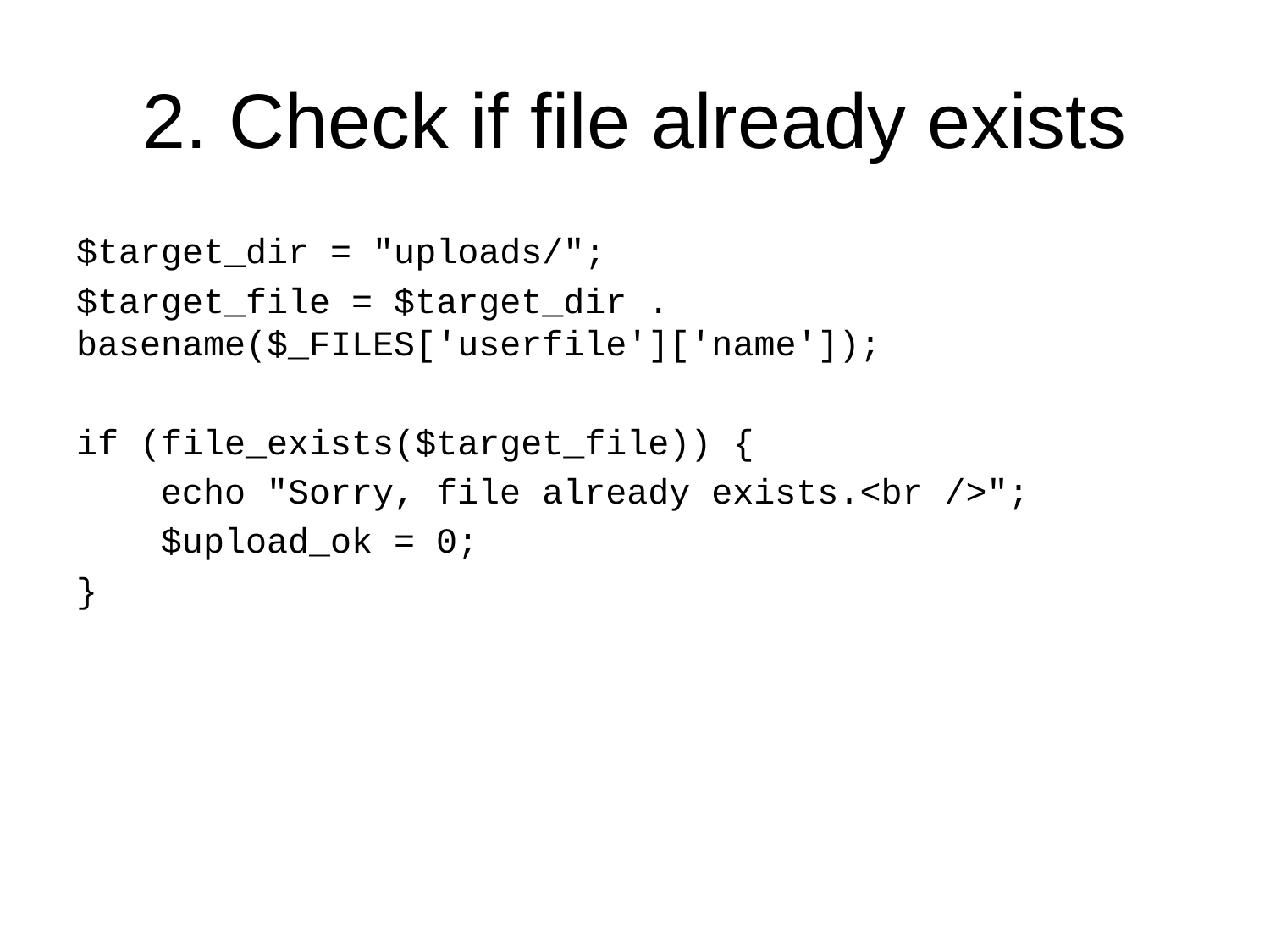

# 2. Check if file already exists
$target_dir = "uploads/";
$target_file = $target_dir . basename($_FILES['userfile']['name']);

if (file_exists($target_file)) {
    echo "Sorry, file already exists.<br />";
    $upload_ok = 0;
}